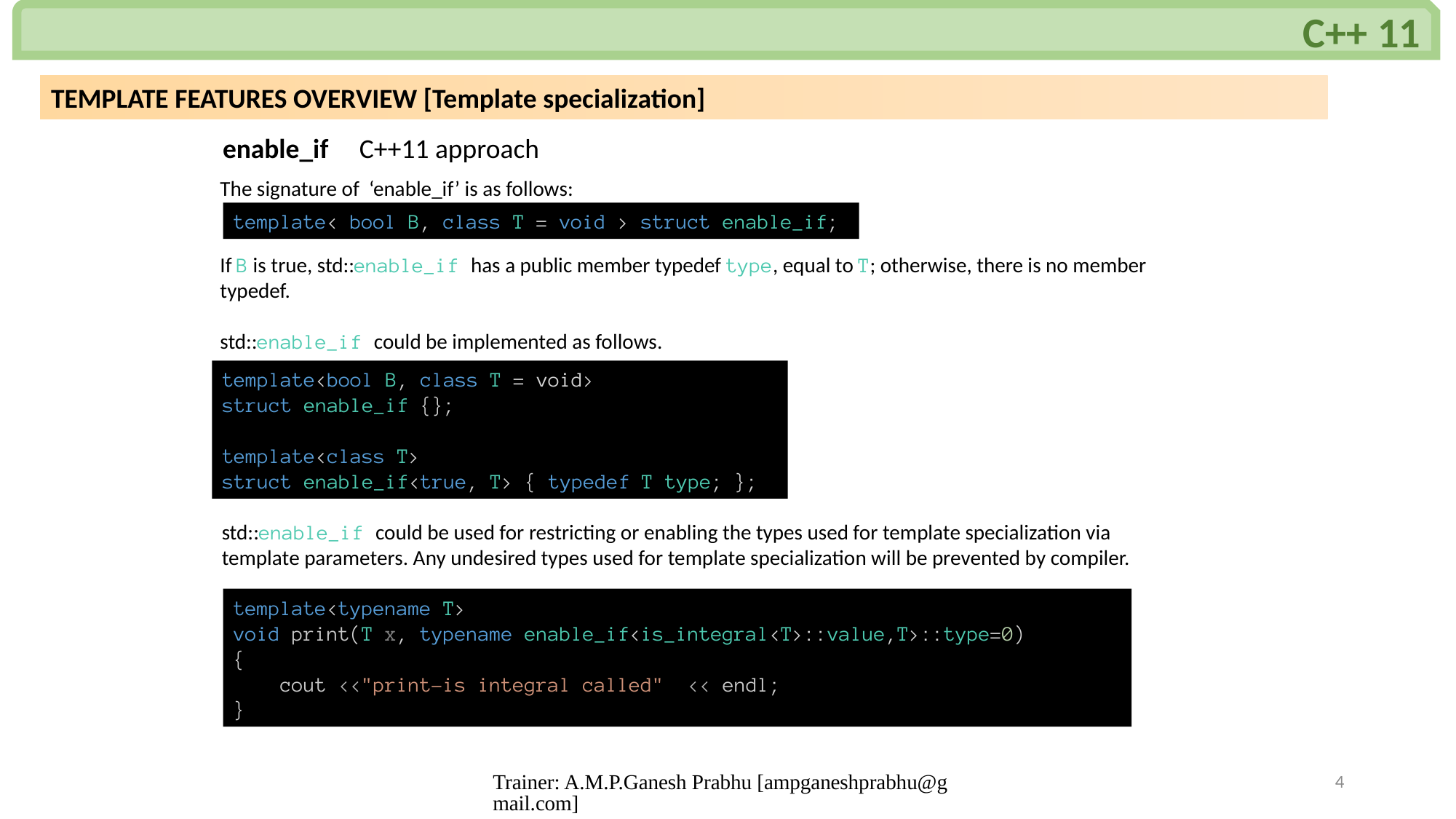

C++ 11
TEMPLATE FEATURES OVERVIEW [Template specialization]
enable_if     C++11 approach
The signature of  ‘enable_if’ is as follows:

If B is true, std::enable_if has a public member typedef type, equal to T; otherwise, there is no member typedef.

std::enable_if could be implemented as follows.
template< bool B, class T = void > struct enable_if;
template<bool B, class T = void>
struct enable_if {};

template<class T>
struct enable_if<true, T> { typedef T type; };
std::enable_if could be used for restricting or enabling the types used for template specialization via template parameters. Any undesired types used for template specialization will be prevented by compiler.
template<typename T>
void print(T x, typename enable_if<is_integral<T>::value,T>::type=0)
{
    cout <<"print-is integral called"  << endl;
}
Trainer: A.M.P.Ganesh Prabhu [ampganeshprabhu@gmail.com]
4